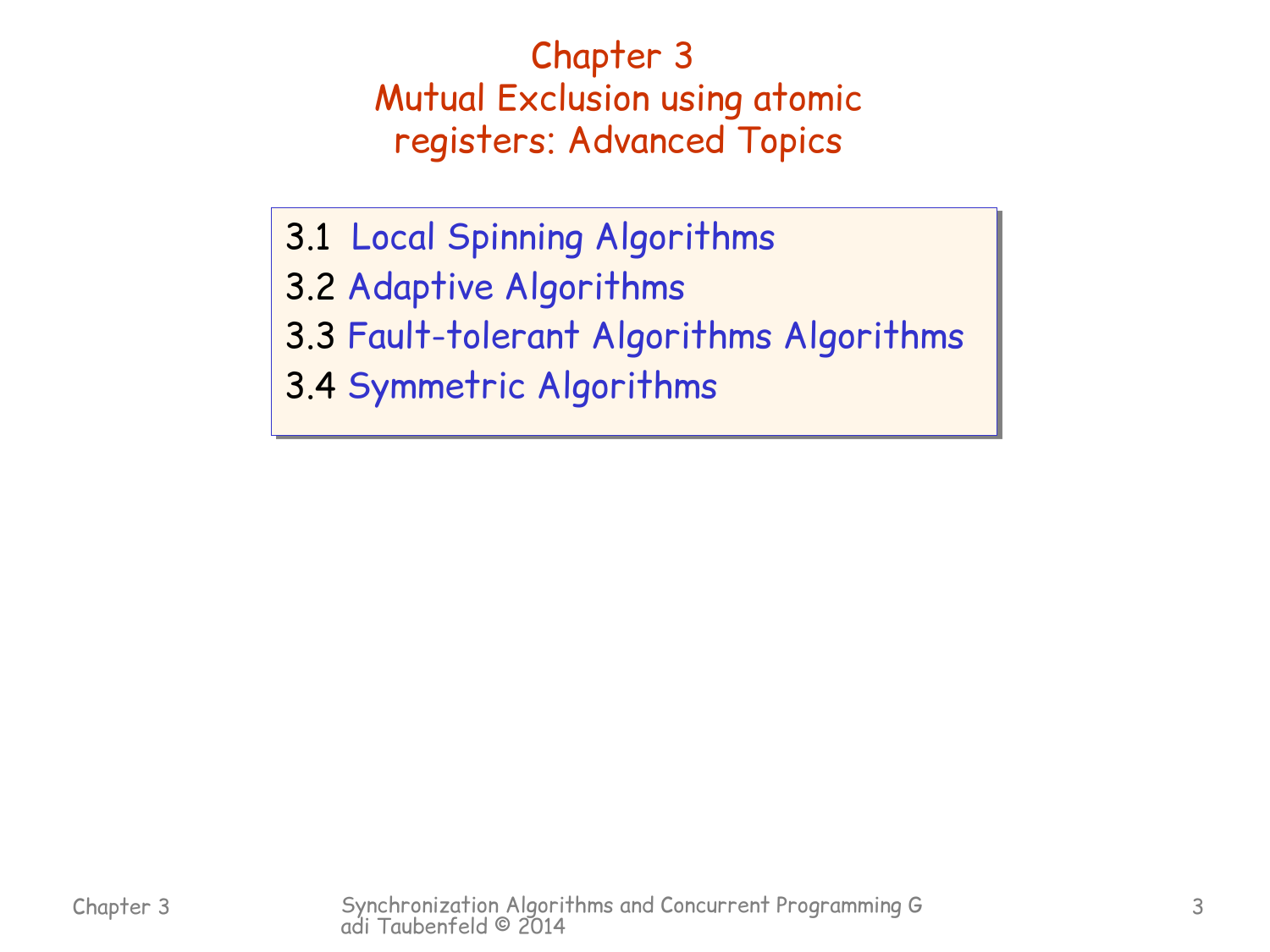

Chapter 3
Mutual Exclusion using atomic registers: Advanced Topics
3.1  Local Spinning Algorithms
3.2 Adaptive Algorithms
3.3 Fault-tolerant Algorithms Algorithms
3.4 Symmetric Algorithms
Synchronization Algorithms and Concurrent Programming Gadi Taubenfeld © 2014
Chapter 3